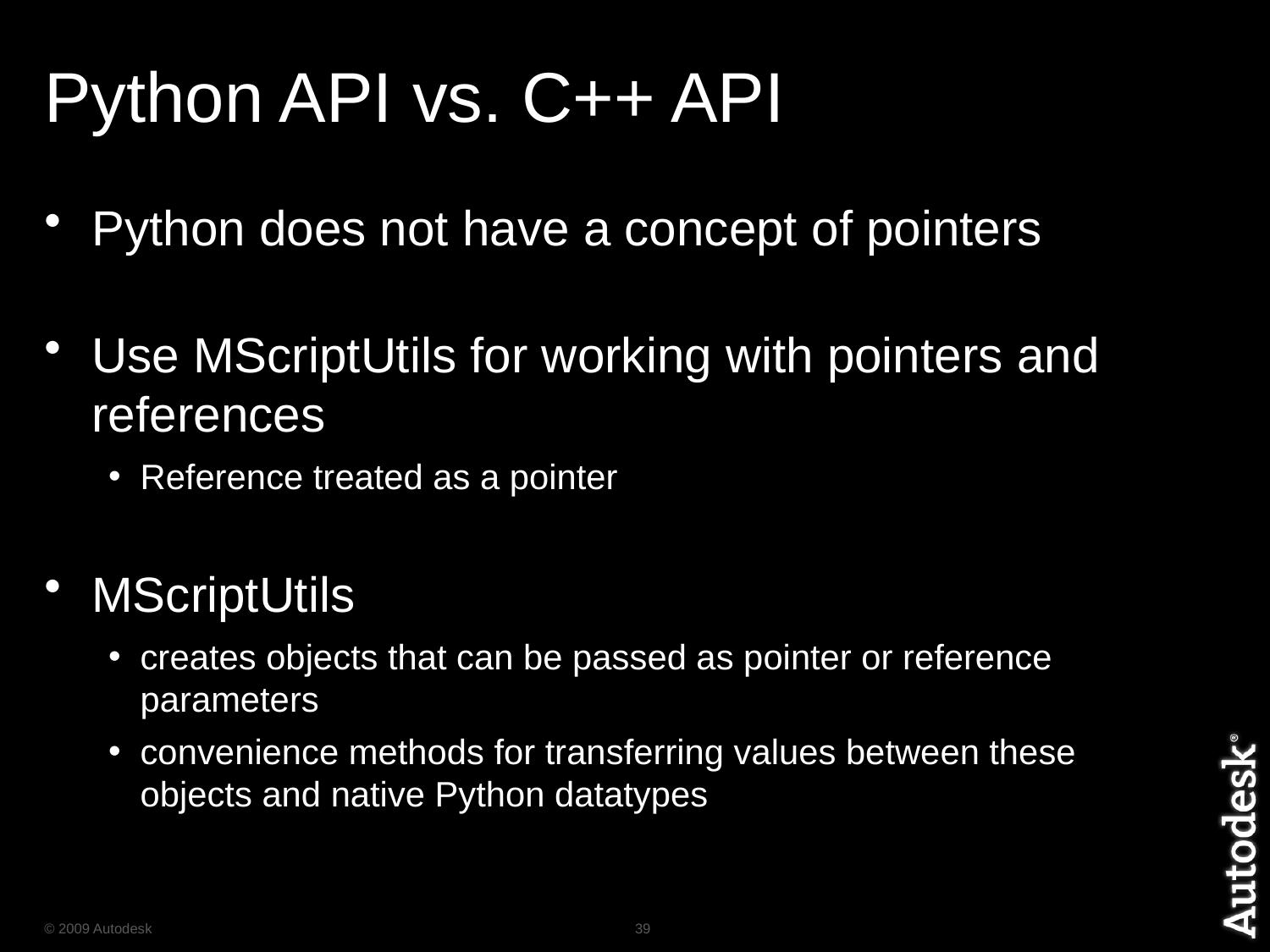

# Python API vs. C++ API
Python does not have a concept of pointers

Use MScriptUtils for working with pointers and references
Reference treated as a pointer

MScriptUtils
creates objects that can be passed as pointer or reference parameters
convenience methods for transferring values between these objects and native Python datatypes